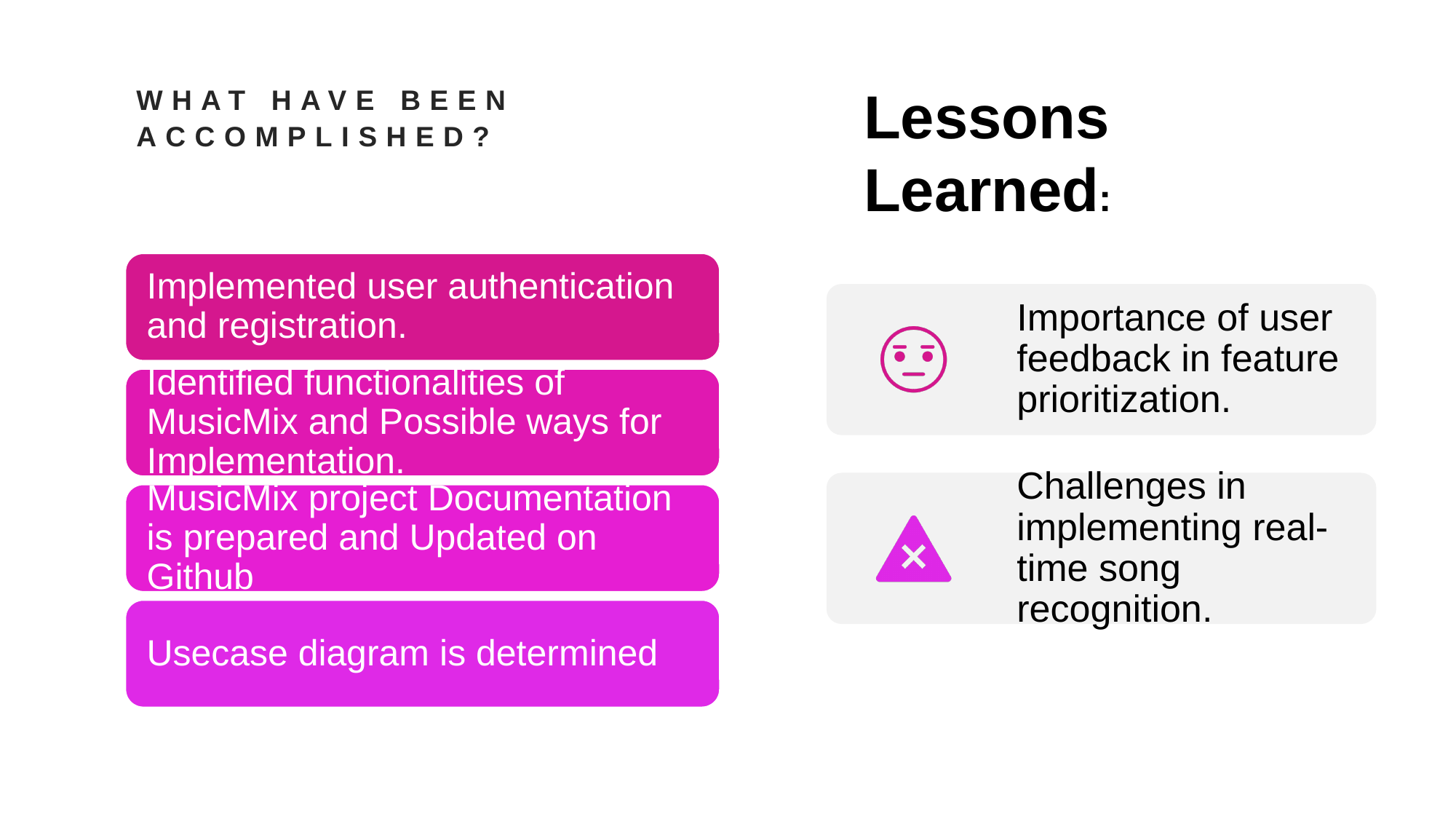

# What Have Been Accomplished?
Lessons Learned:
Implemented user authentication and registration.
Identified functionalities of MusicMix and Possible ways for Implementation.
MusicMix project Documentation is prepared and Updated on Github
Usecase diagram is determined
Importance of user feedback in feature prioritization.
Challenges in implementing real-time song recognition.